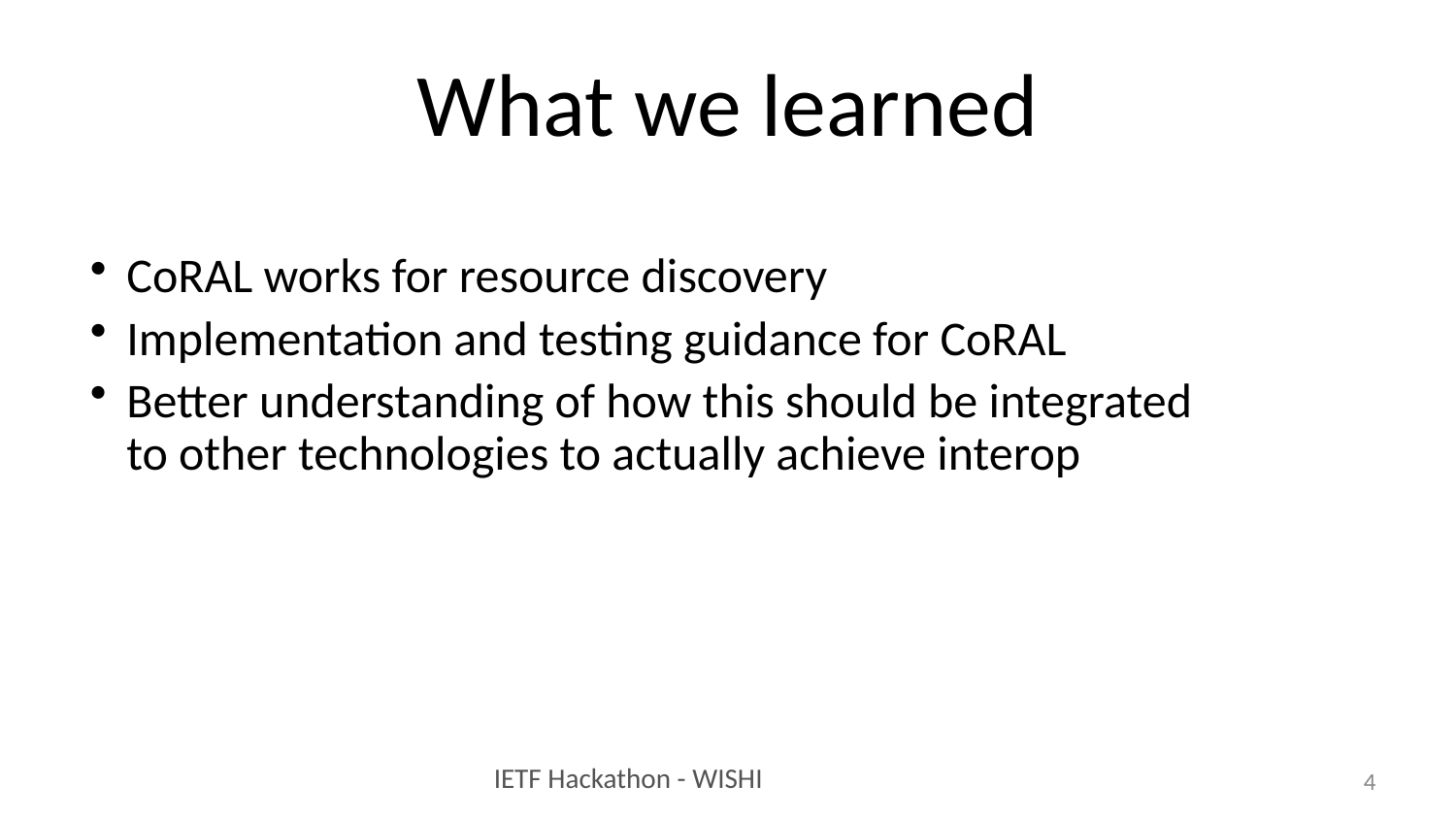

# What we learned
CoRAL works for resource discovery
Implementation and testing guidance for CoRAL
Better understanding of how this should be integrated to other technologies to actually achieve interop

4